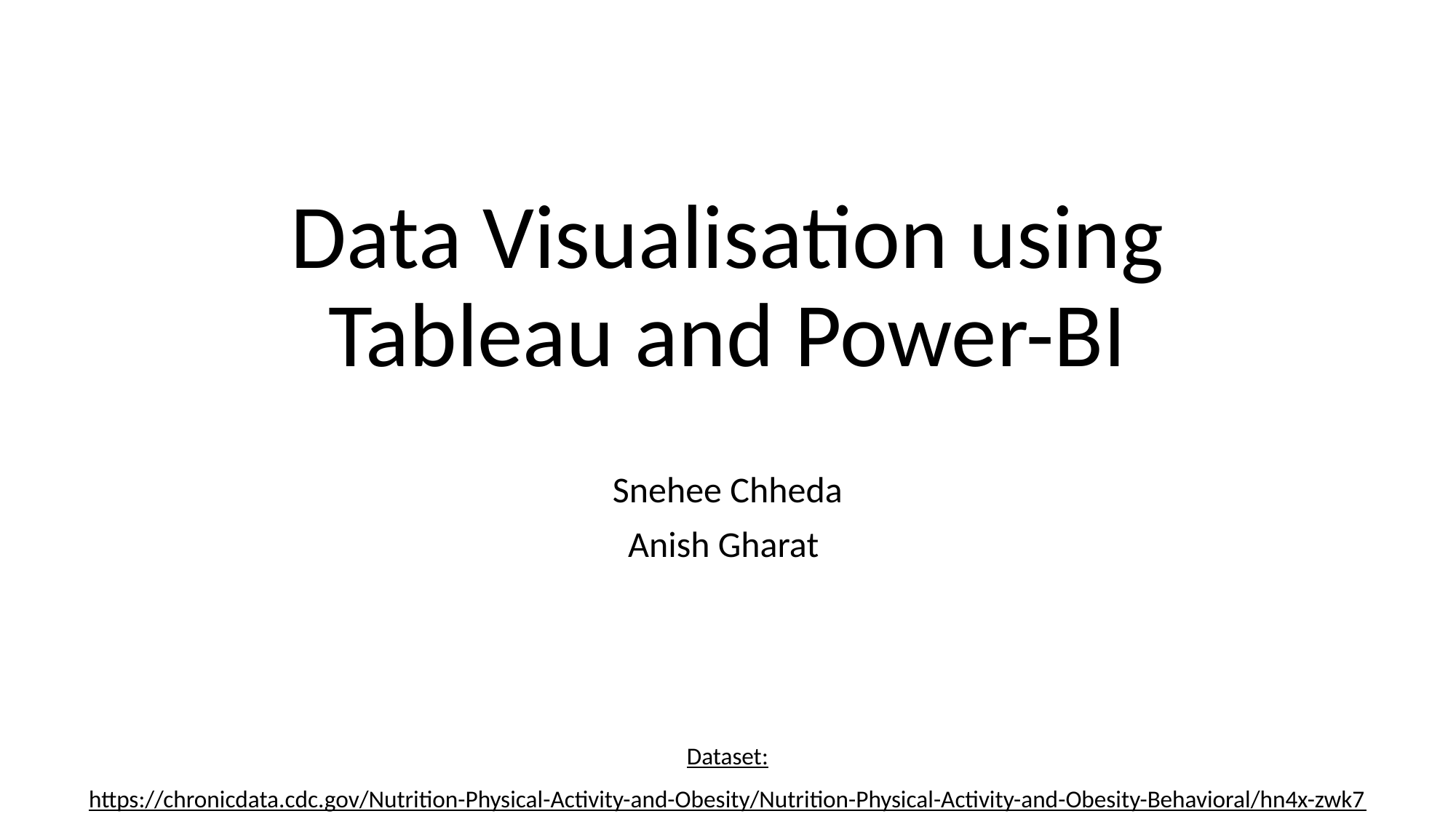

# Data Visualisation using Tableau and Power-BI
Snehee Chheda
Anish Gharat
Dataset:
https://chronicdata.cdc.gov/Nutrition-Physical-Activity-and-Obesity/Nutrition-Physical-Activity-and-Obesity-Behavioral/hn4x-zwk7